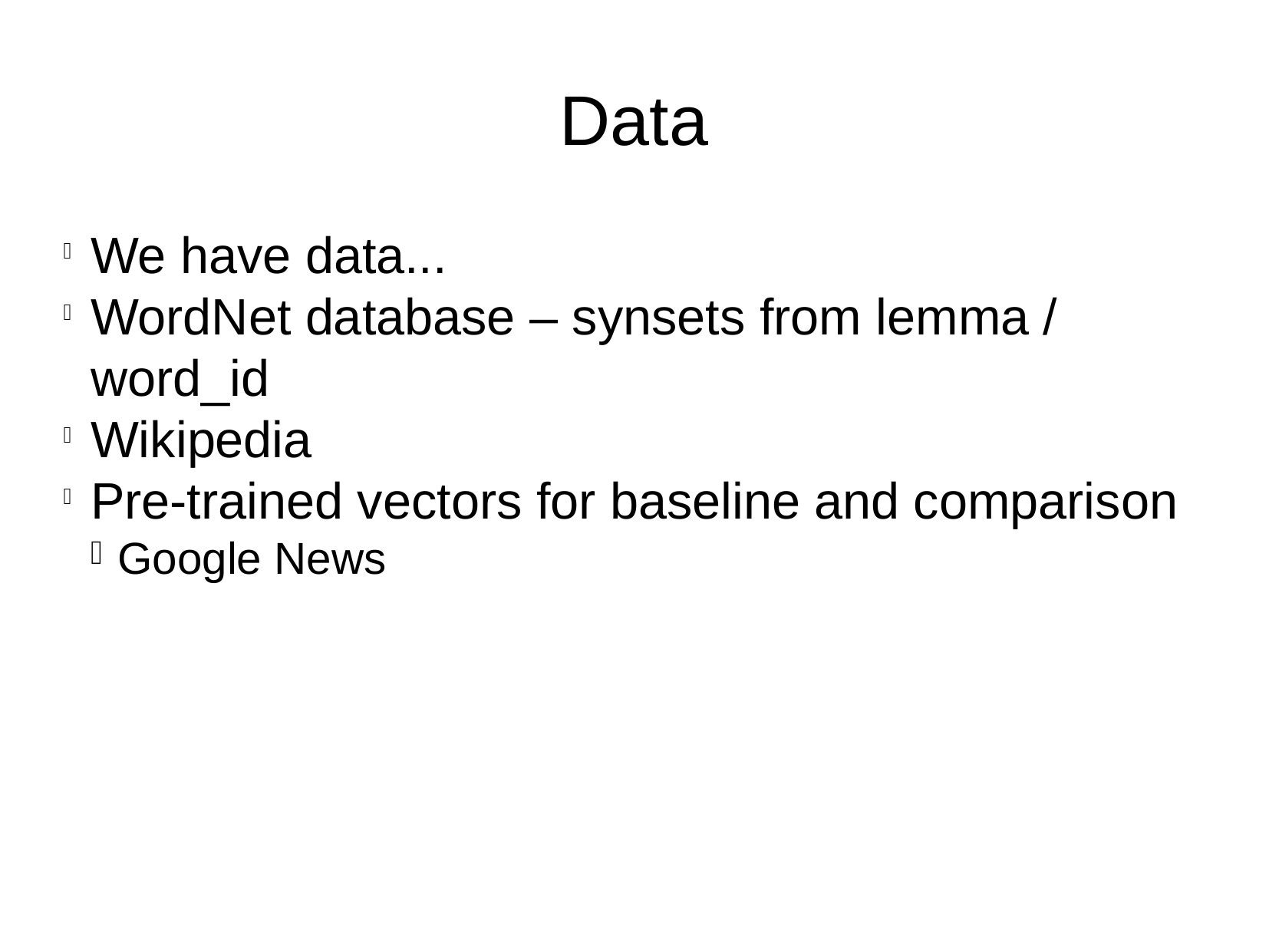

Data
We have data...
WordNet database – synsets from lemma / word_id
Wikipedia
Pre-trained vectors for baseline and comparison
Google News